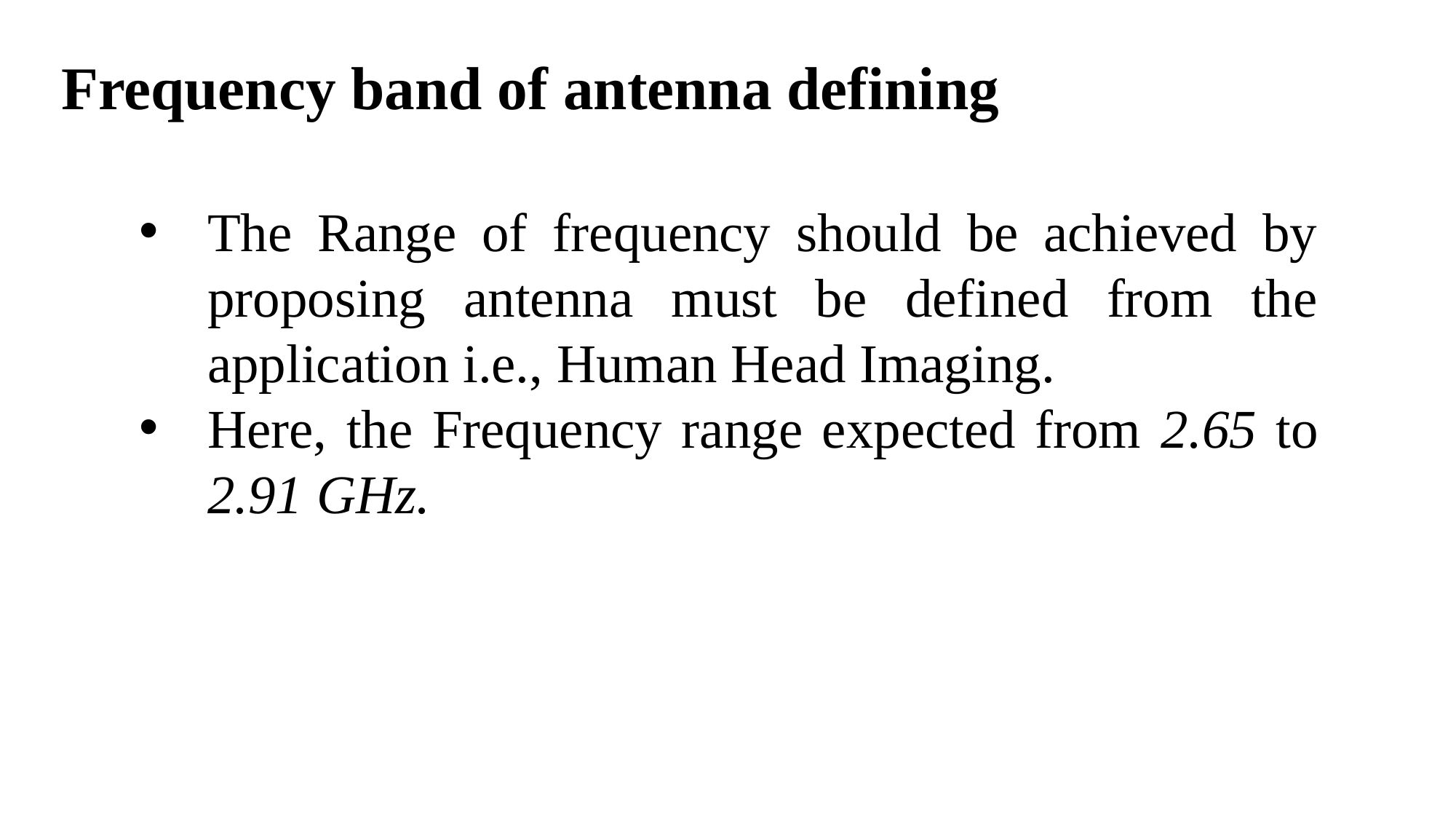

Frequency band of antenna defining
The Range of frequency should be achieved by proposing antenna must be defined from the application i.e., Human Head Imaging.
Here, the Frequency range expected from 2.65 to 2.91 GHz.